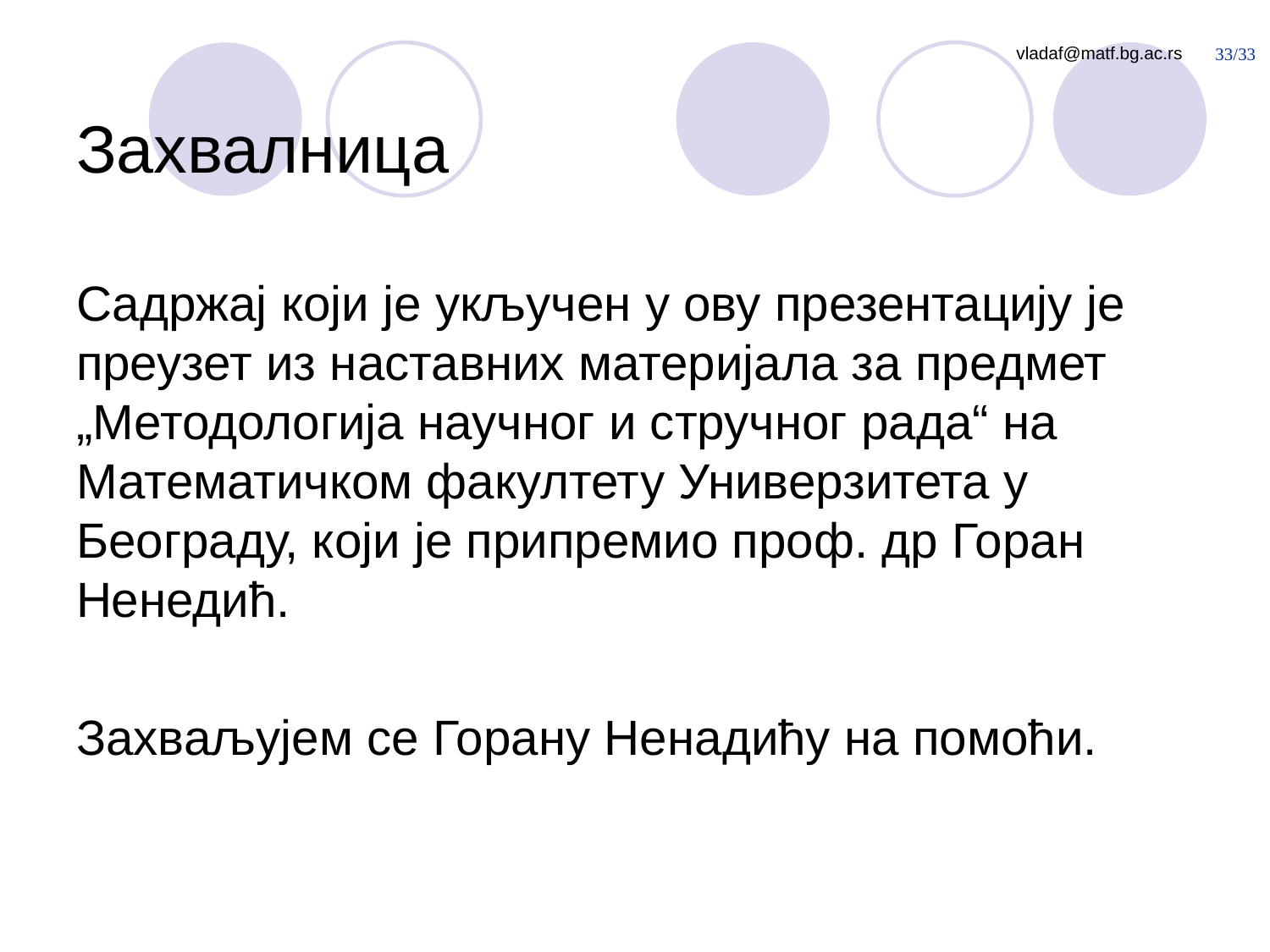

# Захвалница

Садржај који је укључен у ову презентацију је преузет из наставних материјала за предмет „Методологија научног и стручног рада“ на Математичком факултету Универзитета у Београду, који је припремио проф. др Горан Ненедић.

Захваљујем се Горану Ненадићу на помоћи.